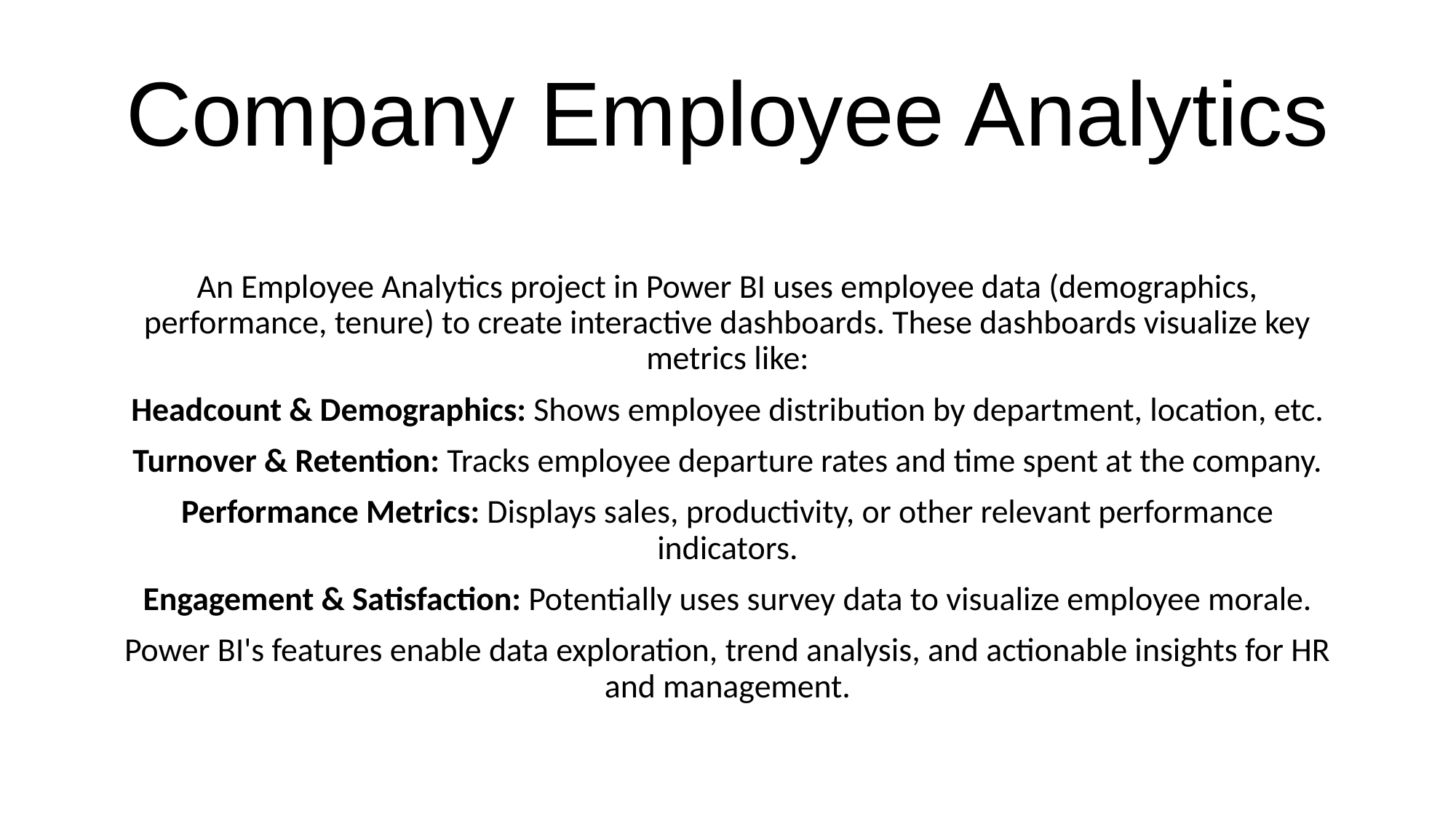

# Company Employee Analytics
An Employee Analytics project in Power BI uses employee data (demographics, performance, tenure) to create interactive dashboards. These dashboards visualize key metrics like:
Headcount & Demographics: Shows employee distribution by department, location, etc.
Turnover & Retention: Tracks employee departure rates and time spent at the company.
Performance Metrics: Displays sales, productivity, or other relevant performance indicators.
Engagement & Satisfaction: Potentially uses survey data to visualize employee morale.
Power BI's features enable data exploration, trend analysis, and actionable insights for HR and management.